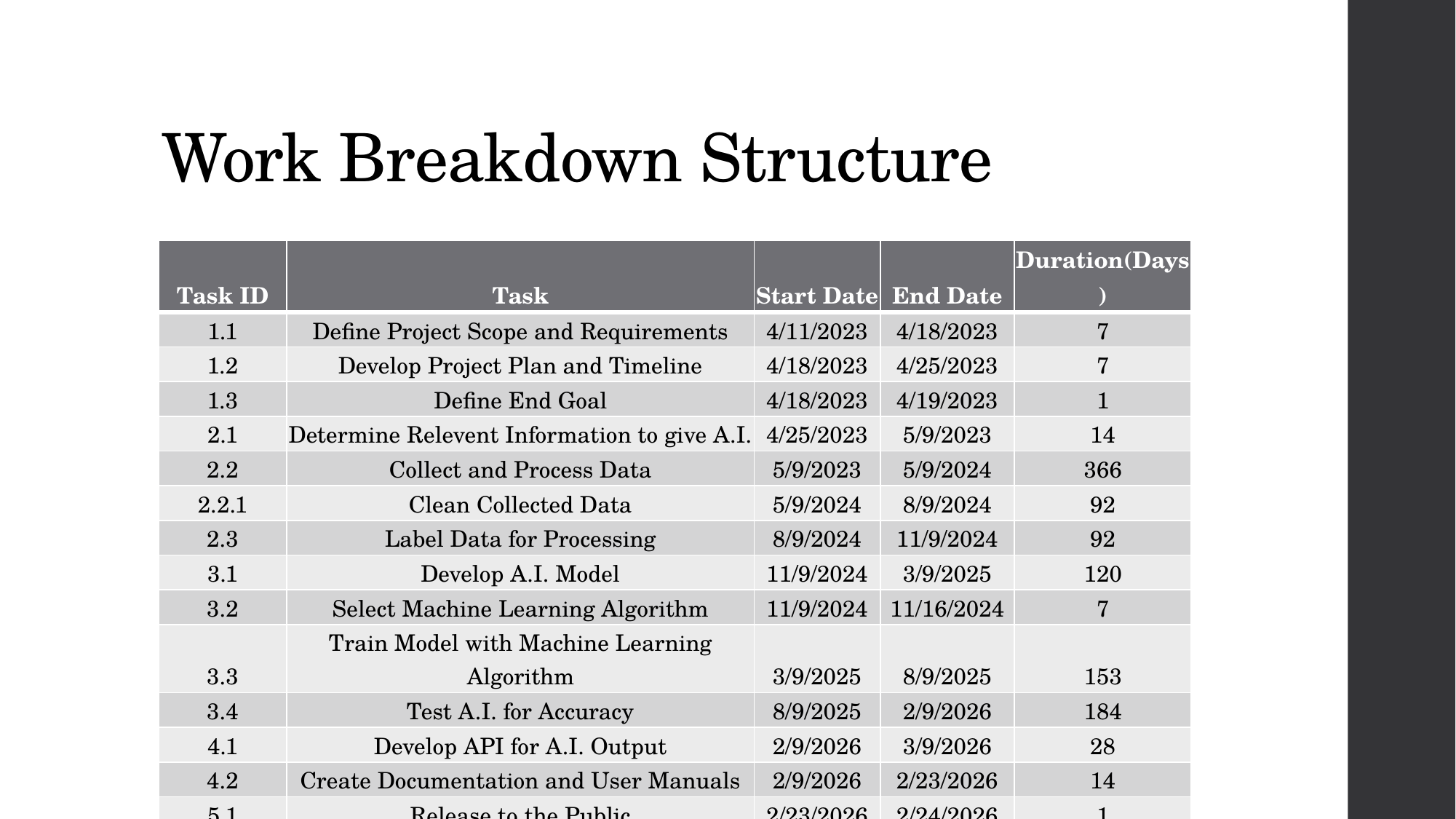

# Work Breakdown Structure
| Task ID | Task | Start Date | End Date | Duration(Days) |
| --- | --- | --- | --- | --- |
| 1.1 | Define Project Scope and Requirements | 4/11/2023 | 4/18/2023 | 7 |
| 1.2 | Develop Project Plan and Timeline | 4/18/2023 | 4/25/2023 | 7 |
| 1.3 | Define End Goal | 4/18/2023 | 4/19/2023 | 1 |
| 2.1 | Determine Relevent Information to give A.I. | 4/25/2023 | 5/9/2023 | 14 |
| 2.2 | Collect and Process Data | 5/9/2023 | 5/9/2024 | 366 |
| 2.2.1 | Clean Collected Data | 5/9/2024 | 8/9/2024 | 92 |
| 2.3 | Label Data for Processing | 8/9/2024 | 11/9/2024 | 92 |
| 3.1 | Develop A.I. Model | 11/9/2024 | 3/9/2025 | 120 |
| 3.2 | Select Machine Learning Algorithm | 11/9/2024 | 11/16/2024 | 7 |
| 3.3 | Train Model with Machine Learning Algorithm | 3/9/2025 | 8/9/2025 | 153 |
| 3.4 | Test A.I. for Accuracy | 8/9/2025 | 2/9/2026 | 184 |
| 4.1 | Develop API for A.I. Output | 2/9/2026 | 3/9/2026 | 28 |
| 4.2 | Create Documentation and User Manuals | 2/9/2026 | 2/23/2026 | 14 |
| 5.1 | Release to the Public | 2/23/2026 | 2/24/2026 | 1 |